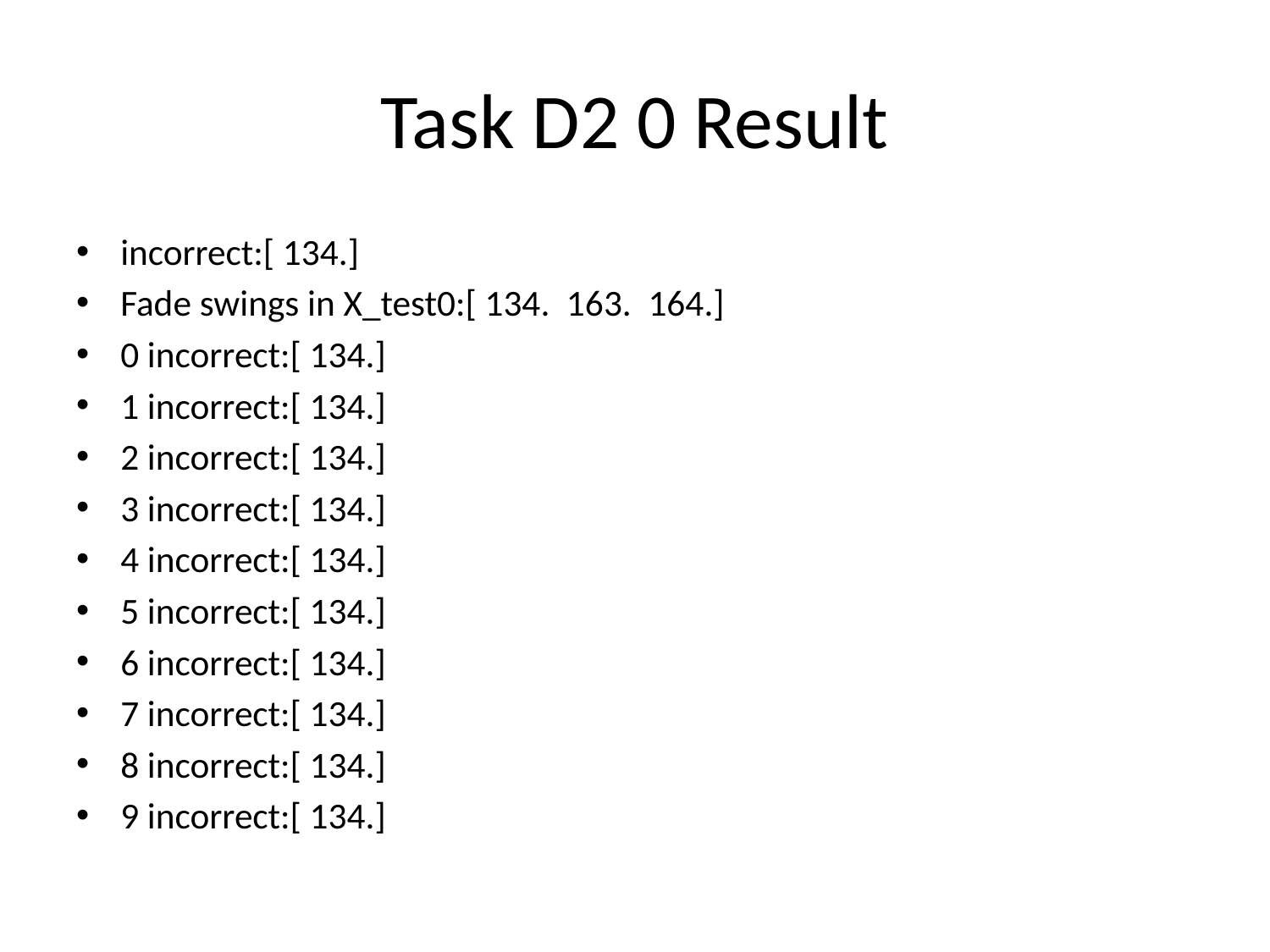

# Task D2 0 Result
incorrect:[ 134.]
Fade swings in X_test0:[ 134.  163.  164.]
0 incorrect:[ 134.]
1 incorrect:[ 134.]
2 incorrect:[ 134.]
3 incorrect:[ 134.]
4 incorrect:[ 134.]
5 incorrect:[ 134.]
6 incorrect:[ 134.]
7 incorrect:[ 134.]
8 incorrect:[ 134.]
9 incorrect:[ 134.]